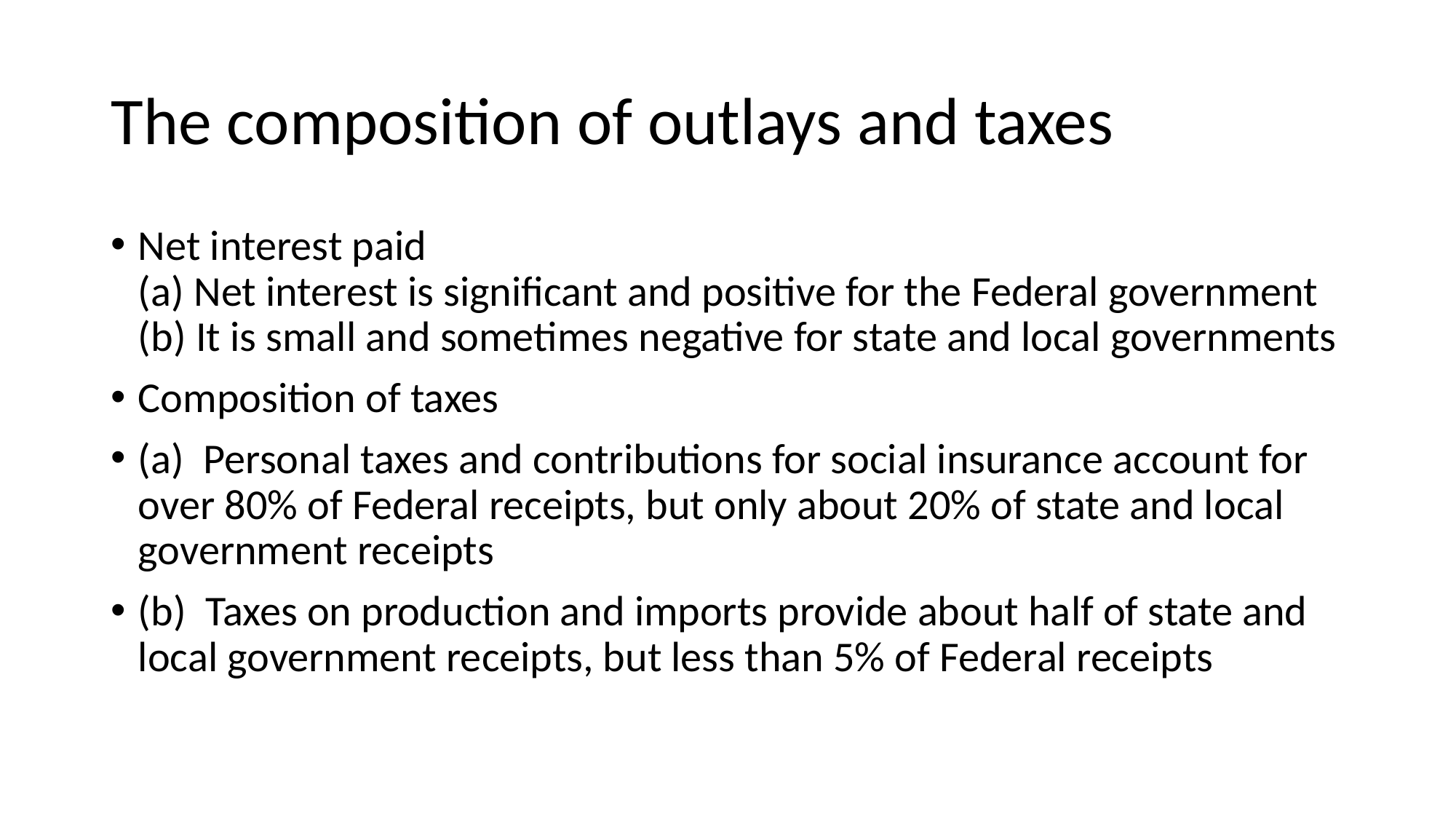

# The composition of outlays and taxes
Net interest paid
(a) Net interest is significant and positive for the Federal government (b) It is small and sometimes negative for state and local governments
Composition of taxes
(a)  Personal taxes and contributions for social insurance account for over 80% of Federal receipts, but only about 20% of state and local government receipts
(b)  Taxes on production and imports provide about half of state and local government receipts, but less than 5% of Federal receipts